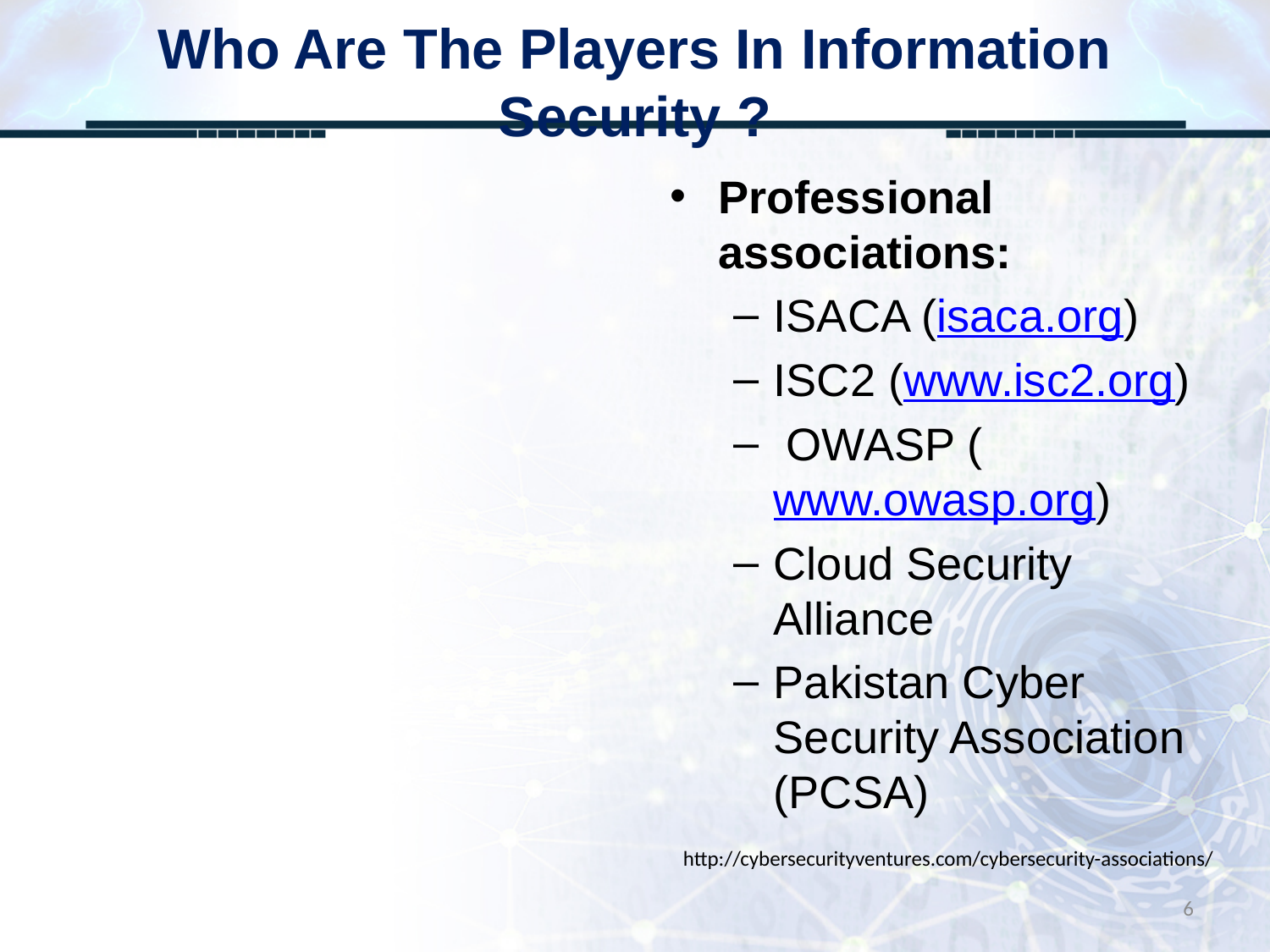

# Who Are The Players In Information Security ?
Professional associations:
ISACA (isaca.org)
ISC2 (www.isc2.org)
 OWASP (www.owasp.org)
Cloud Security Alliance
Pakistan Cyber Security Association (PCSA)

http://cybersecurityventures.com/cybersecurity-associations/
6